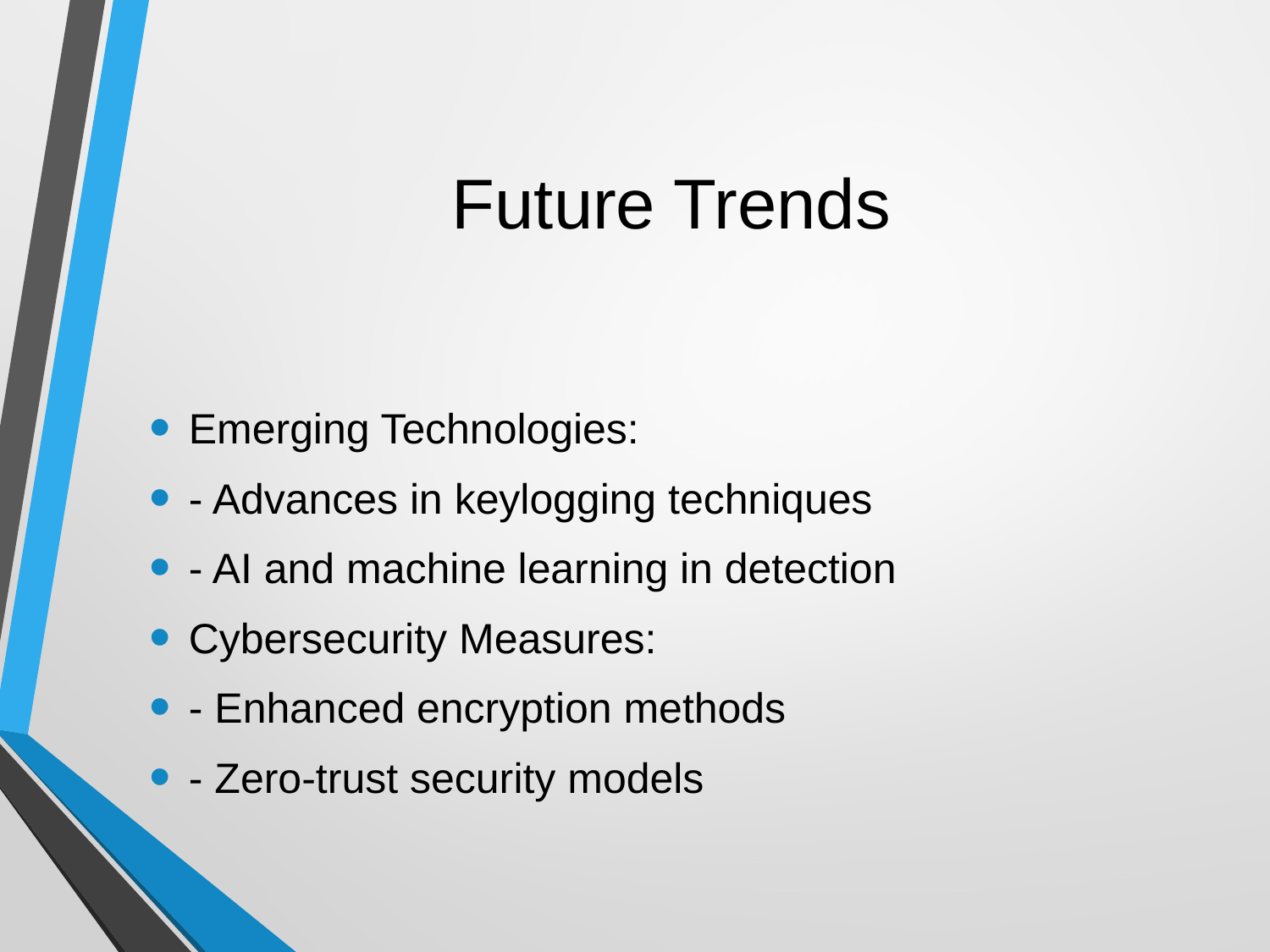

# Future Trends
Emerging Technologies:
- Advances in keylogging techniques
- AI and machine learning in detection
Cybersecurity Measures:
- Enhanced encryption methods
- Zero-trust security models